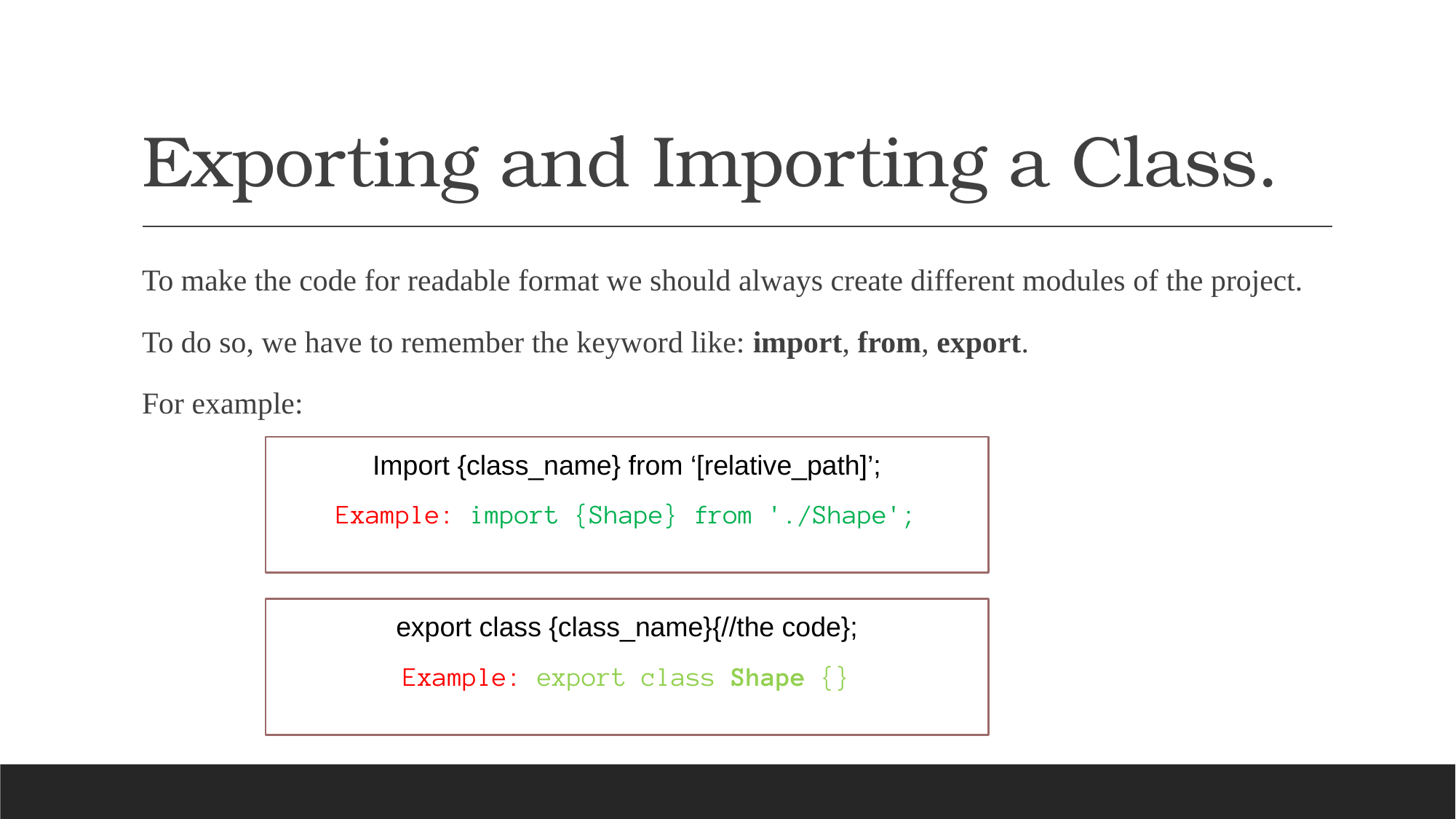

# Exporting and Importing a Class.
To make the code for readable format we should always create different modules of the project.
To do so, we have to remember the keyword like: import, from, export.
For example:

Import {class_name} from ‘[relative_path]’;

Example: import {Shape} from './Shape';

export class {class_name}{//the code};

Example: export class Shape {}